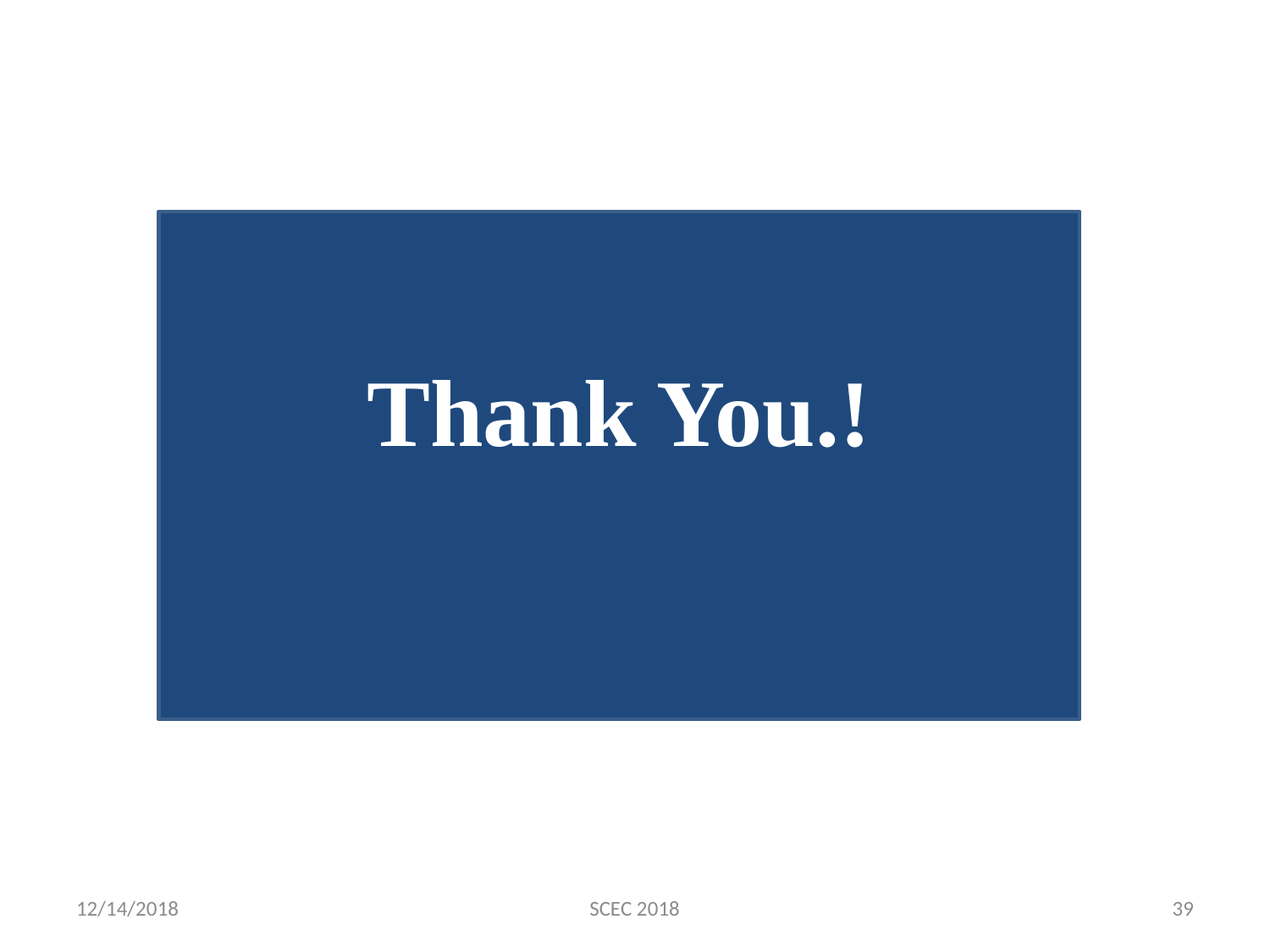

#
Thank You.!

12/14/2018
SCEC 2018
39